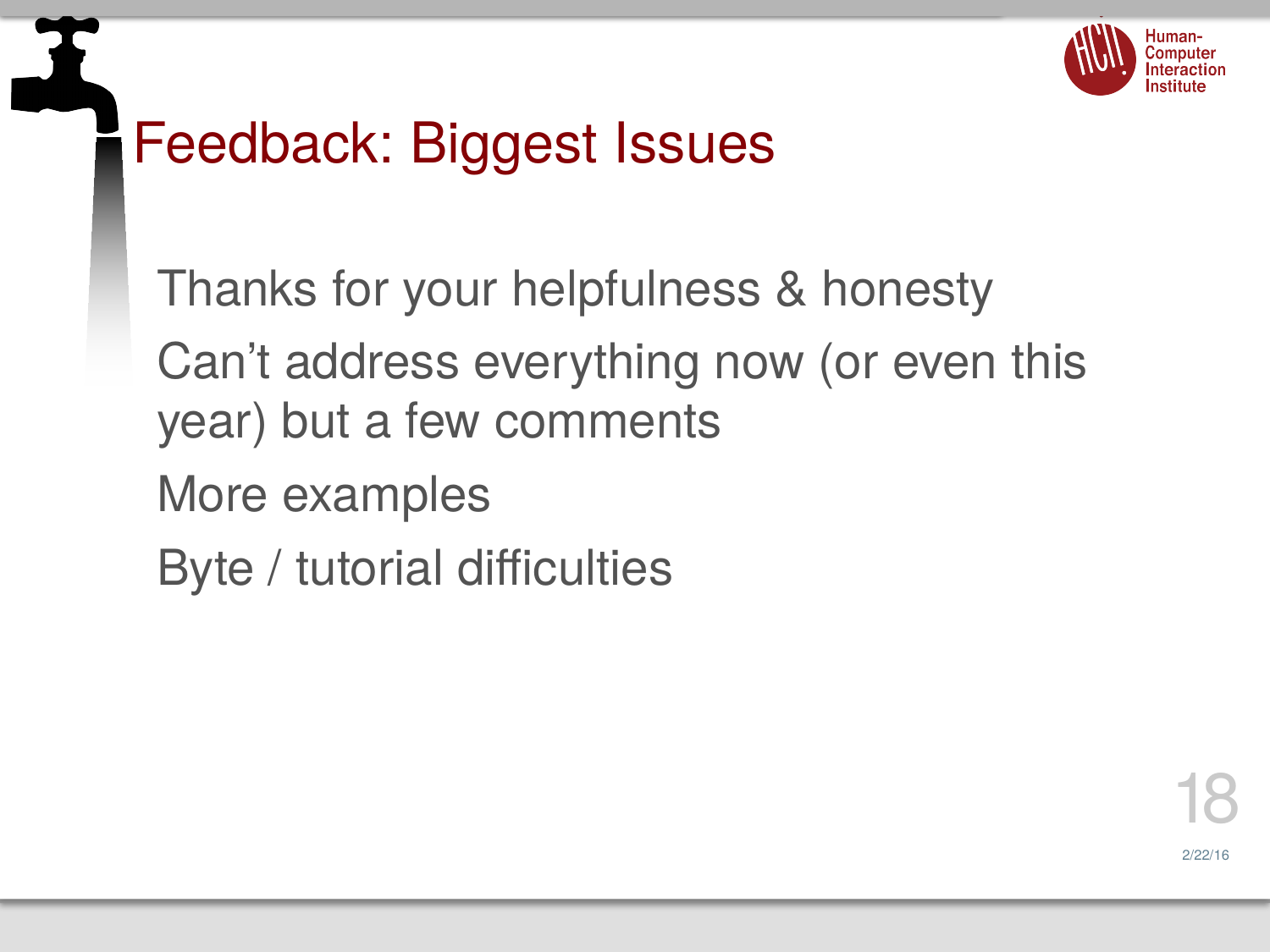

# Feedback: Biggest Issues
Thanks for your helpfulness & honesty
Can’t address everything now (or even this year) but a few comments
More examples
Byte / tutorial difficulties
18
2/22/16